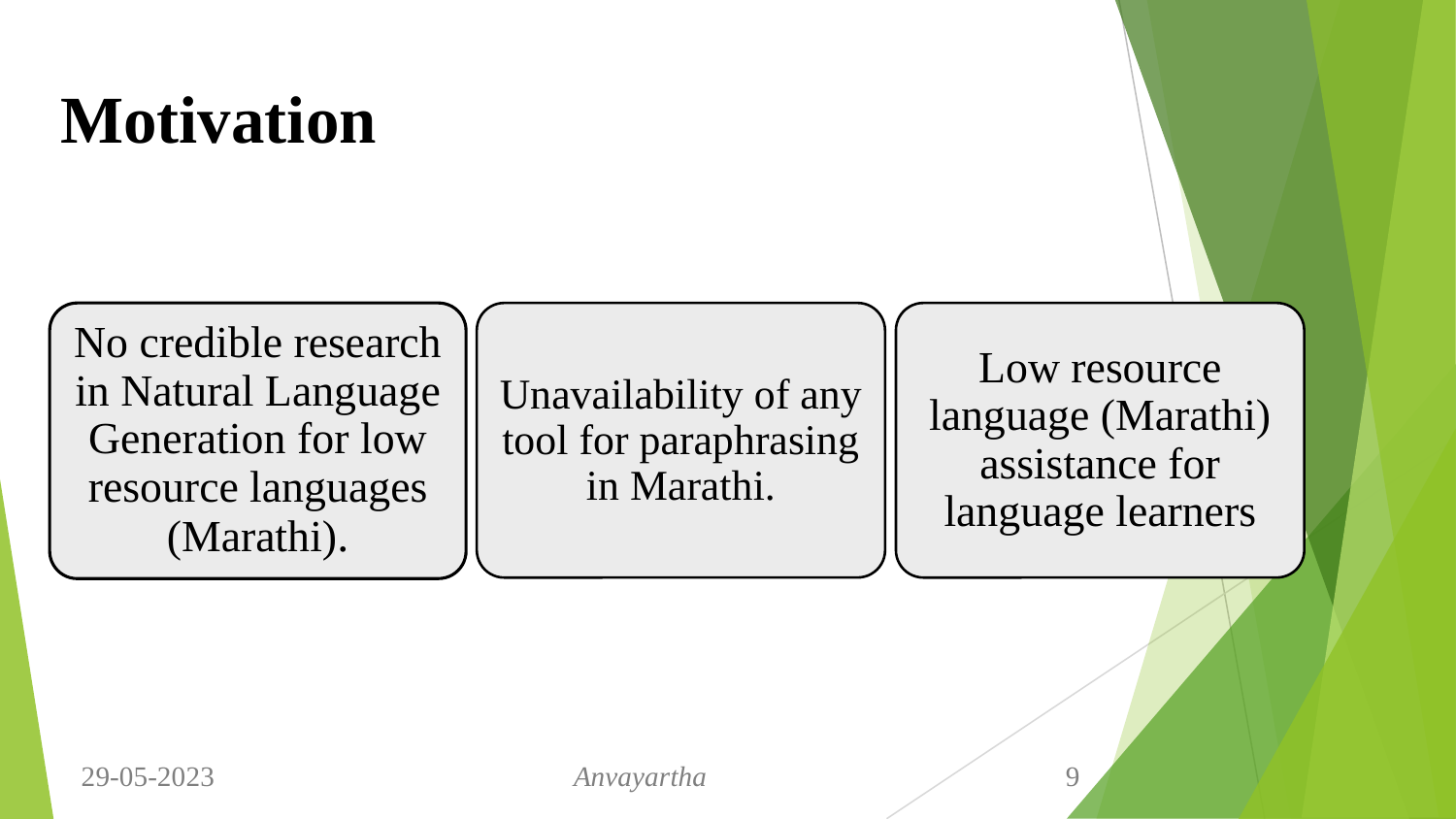

# Motivation

Unavailability of any tool for paraphrasing in Marathi.

Low resource language (Marathi) assistance for language learners
No credible research in Natural Language Generation for low resource languages (Marathi).
29-05-2023                                                   Anvayartha                                                   9